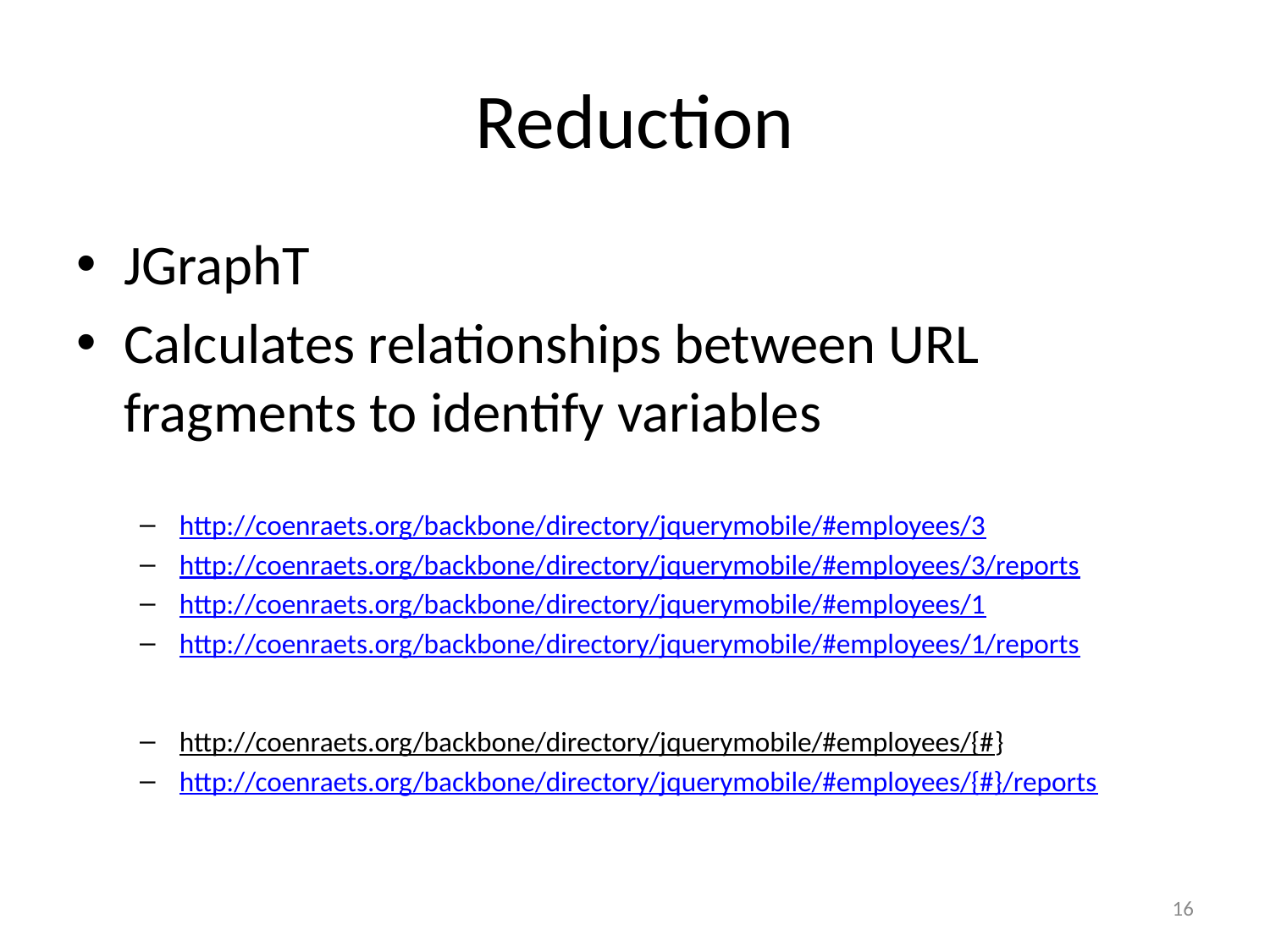

# Reduction
JGraphT
Calculates relationships between URL fragments to identify variables

http://coenraets.org/backbone/directory/jquerymobile/#employees/3
http://coenraets.org/backbone/directory/jquerymobile/#employees/3/reports
http://coenraets.org/backbone/directory/jquerymobile/#employees/1
http://coenraets.org/backbone/directory/jquerymobile/#employees/1/reports

http://coenraets.org/backbone/directory/jquerymobile/#employees/{#}
http://coenraets.org/backbone/directory/jquerymobile/#employees/{#}/reports

16